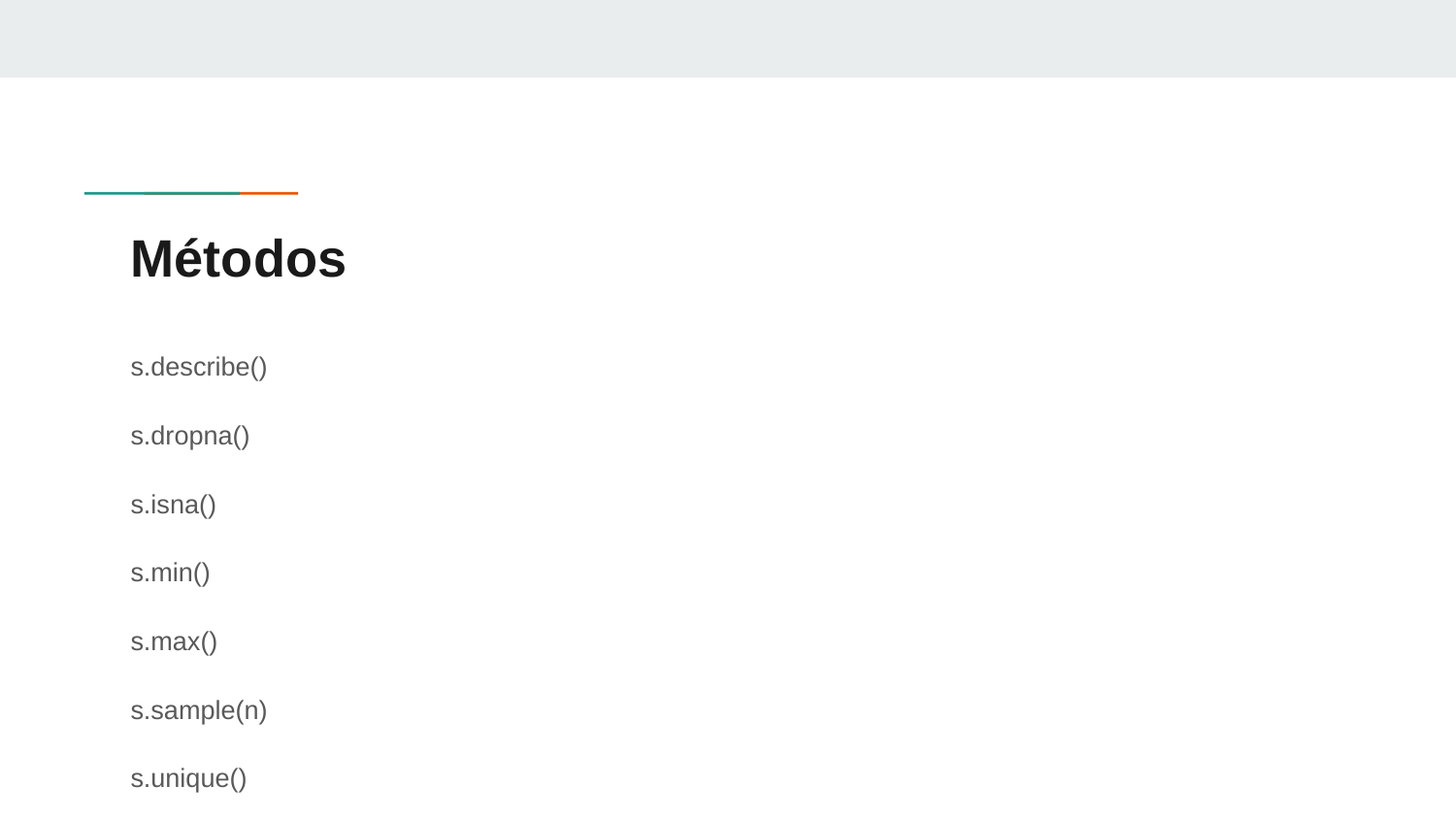

# Métodos
s.describe()
s.dropna()
s.isna()
s.min()
s.max()
s.sample(n)
s.unique()